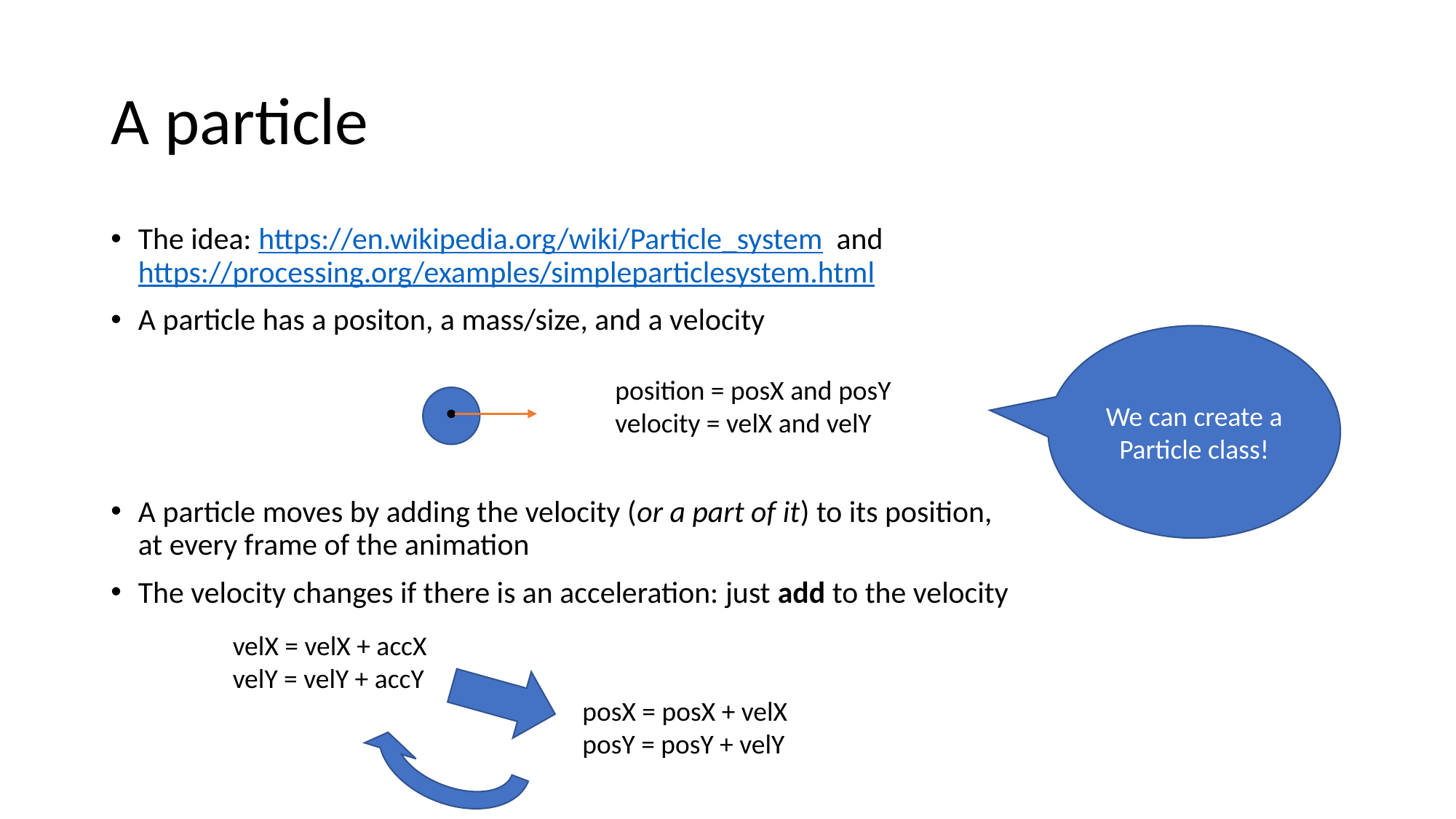

# A particle
The idea: https://en.wikipedia.org/wiki/Particle_system  and https://processing.org/examples/simpleparticlesystem.html
A particle has a positon, a mass/size, and a velocity

A particle moves by adding the velocity (or a part of it) to its position,
at every frame of the animation
The velocity changes if there is an acceleration: just add to the velocity
We can create a Particle class!
position = posX and posY
velocity = velX and velY

velX = velX + accX
velY = velY + accY

posX = posX + velX
posY = posY + velY